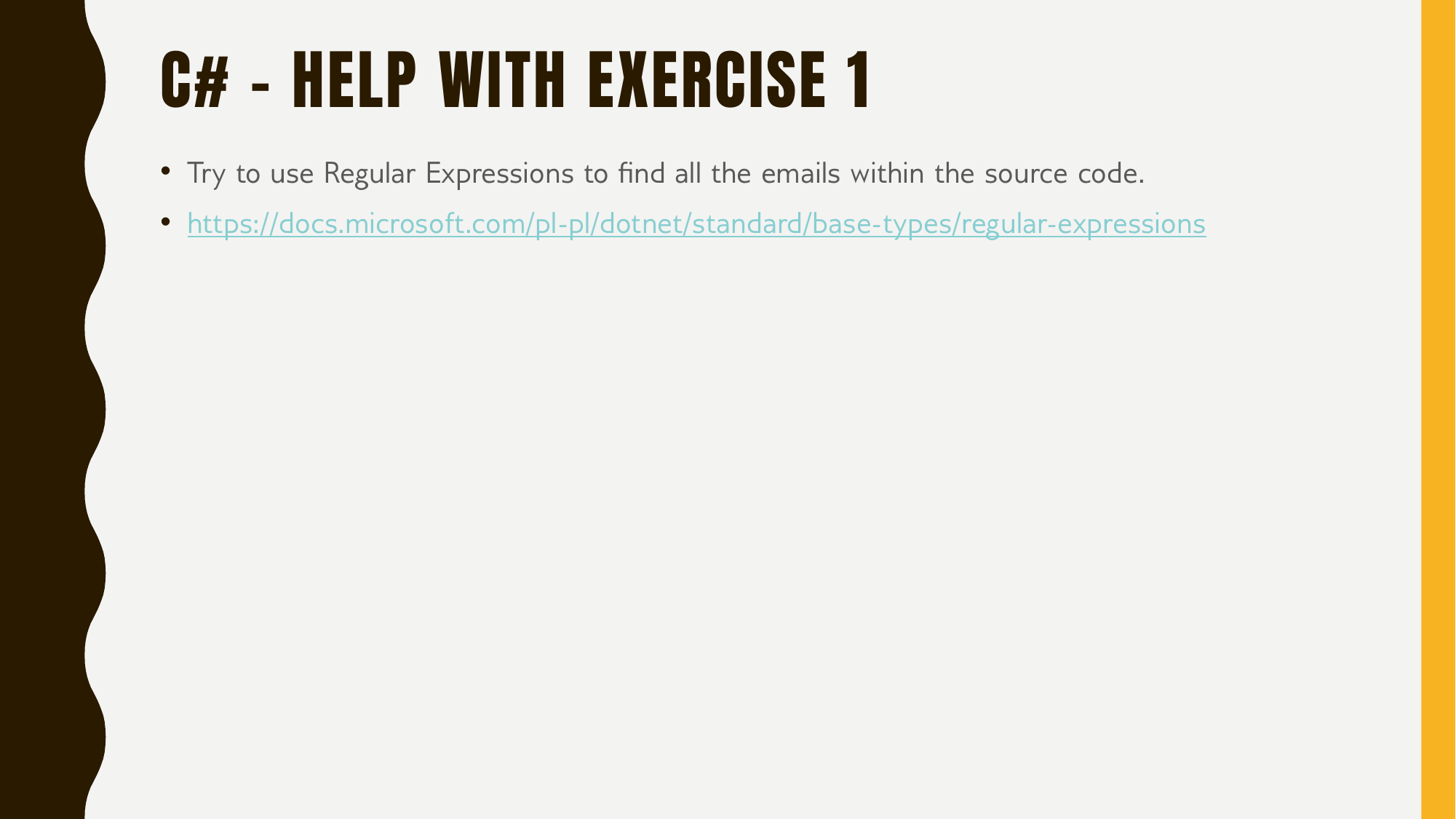

# C# - help with exercise 1
Try to use Regular Expressions to find all the emails within the source code.
https://docs.microsoft.com/pl-pl/dotnet/standard/base-types/regular-expressions